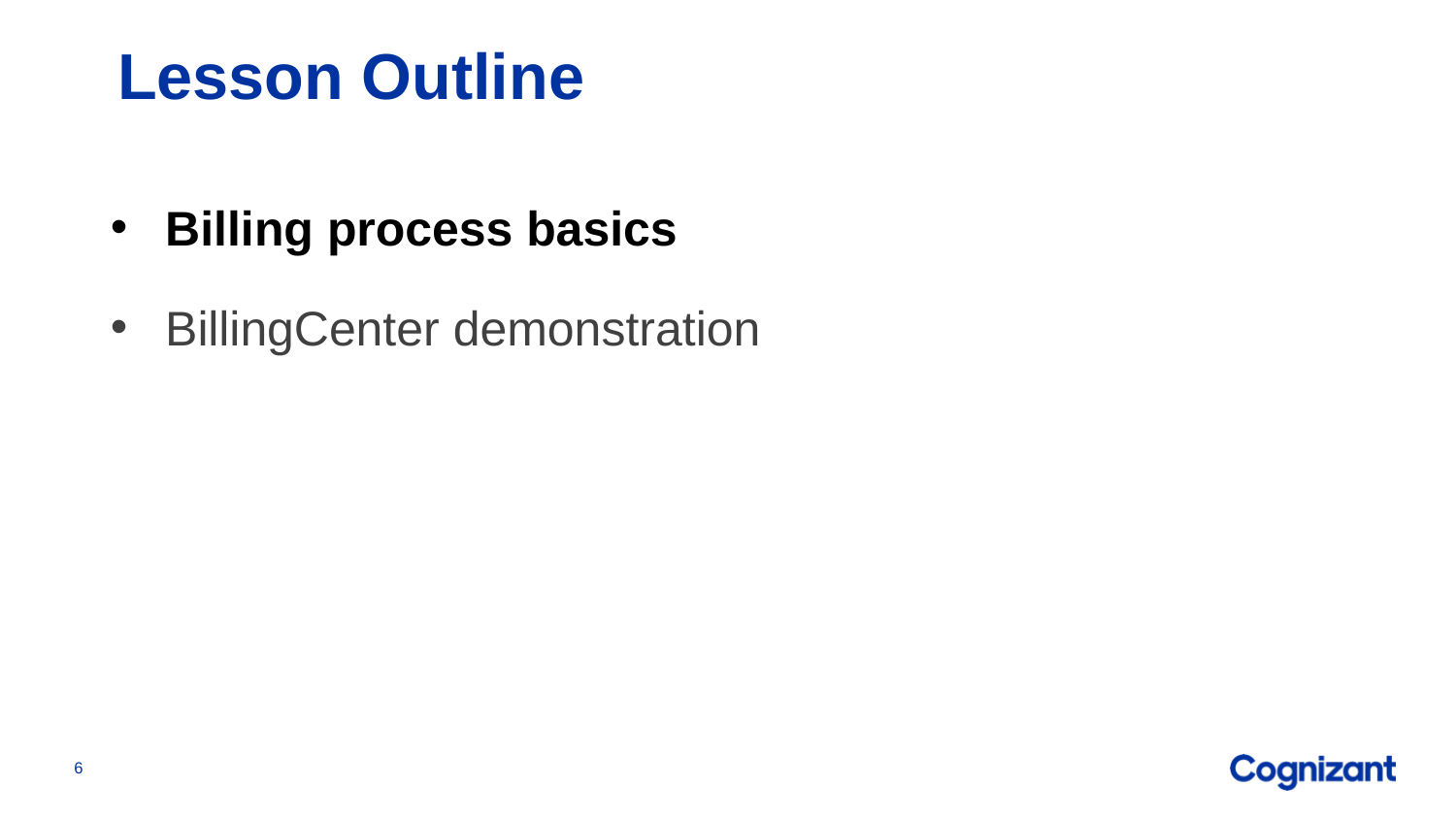

# Lesson Outline
Billing process basics
BillingCenter demonstration

6